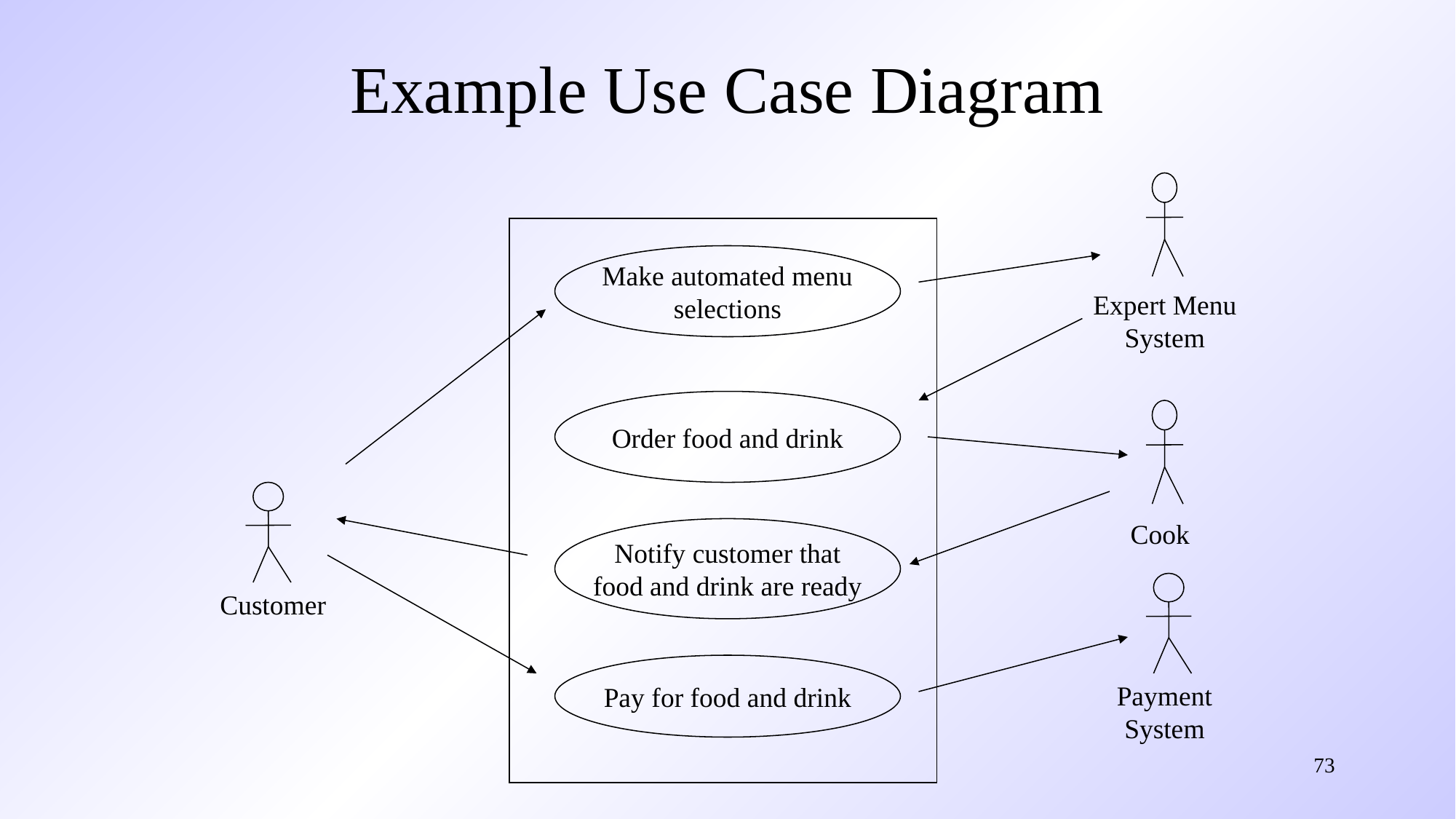

# Example Use Case Diagram

Make automated menu
selections

Expert Menu
System

Order food and drink

Cook

Notify customer that
food and drink are ready

Customer

Pay for food and drink
Payment
System
73